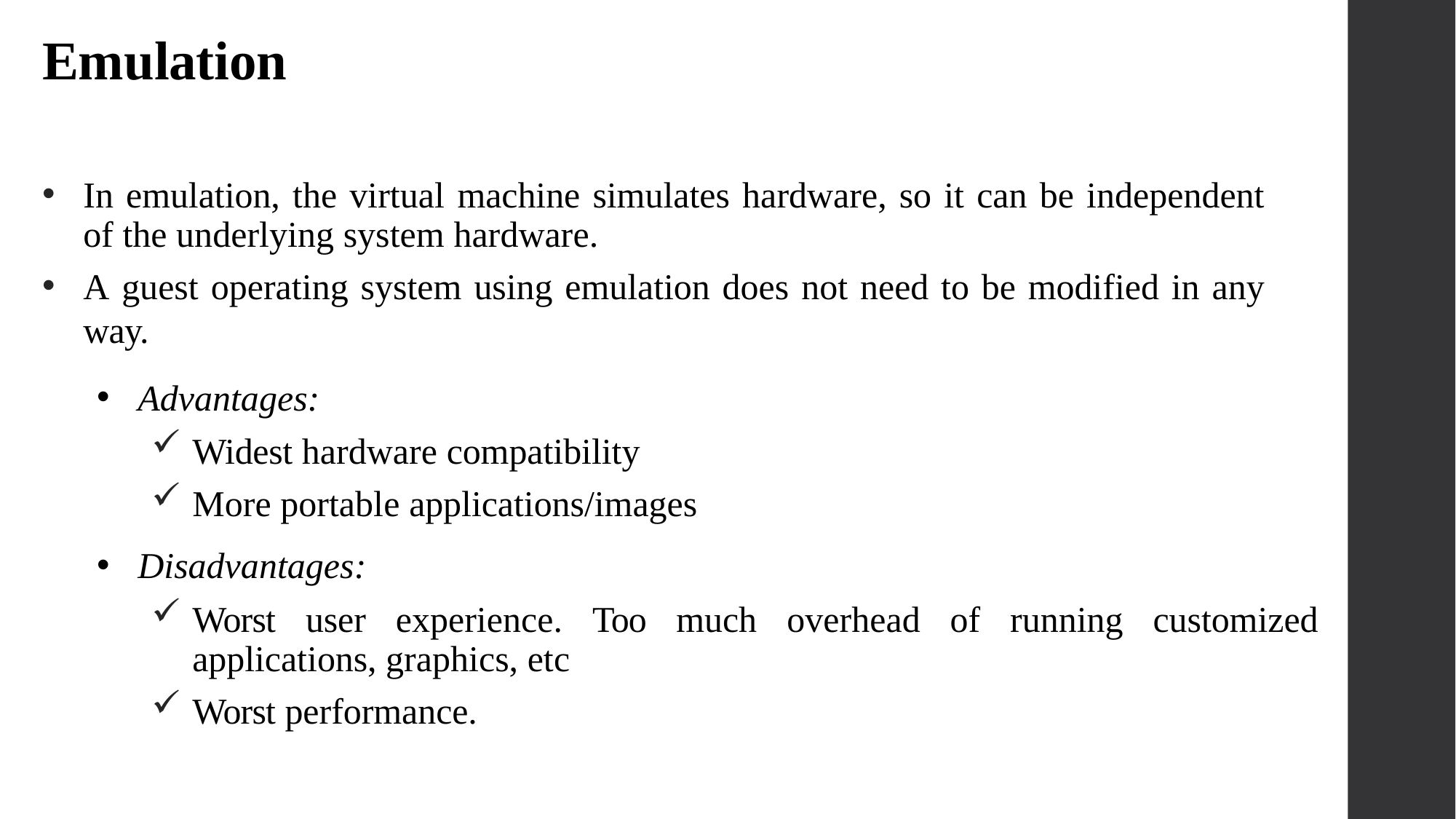

# Emulation
In emulation, the virtual machine simulates hardware, so it can be independent of the underlying system hardware.
A guest operating system using emulation does not need to be modified in any way.
Advantages:
Widest hardware compatibility
More portable applications/images
Disadvantages:
Worst user experience. Too much overhead of running customized applications, graphics, etc
Worst performance.
28